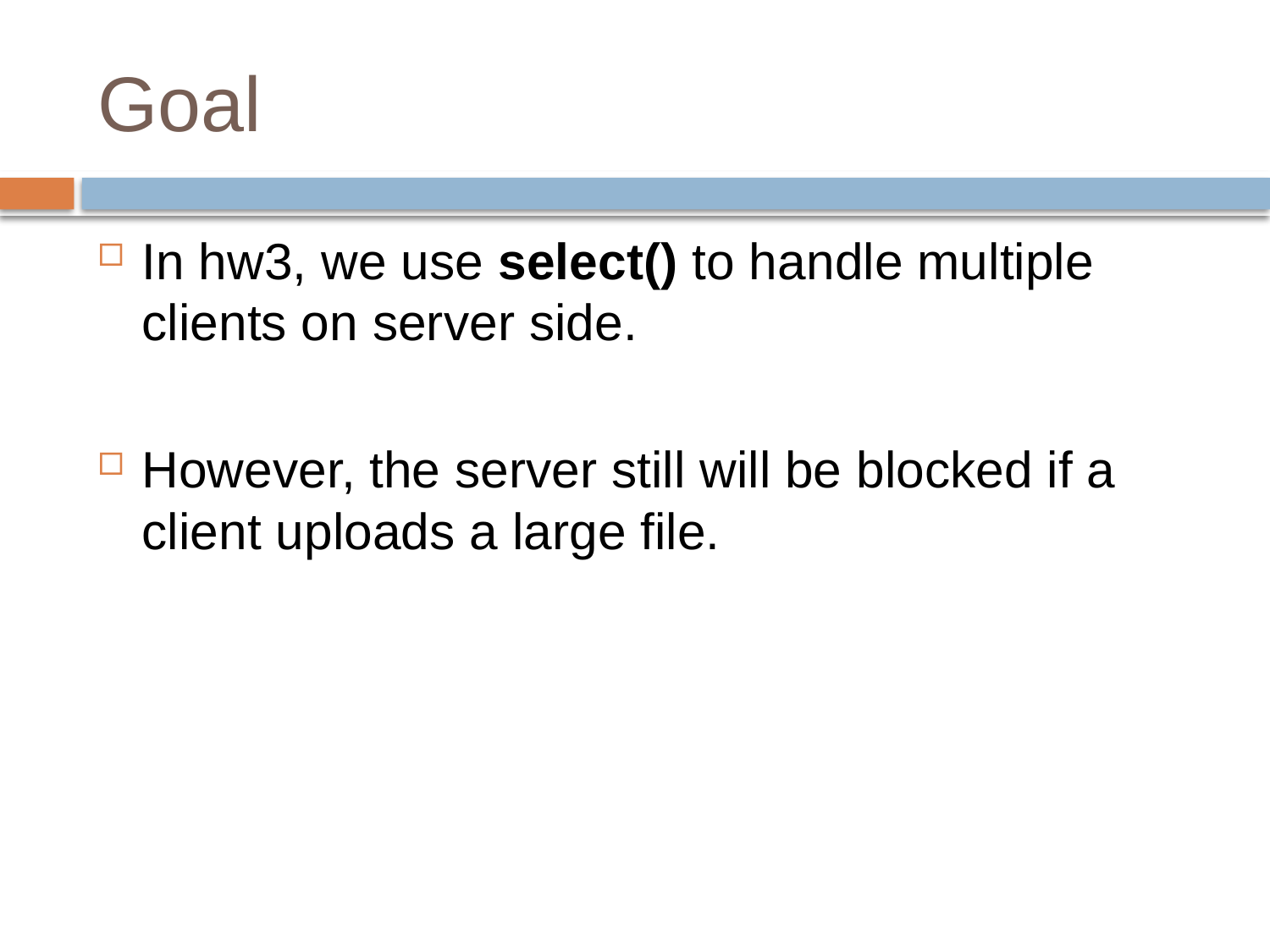

# Goal
In hw3, we use select() to handle multiple clients on server side.

However, the server still will be blocked if a client uploads a large file.